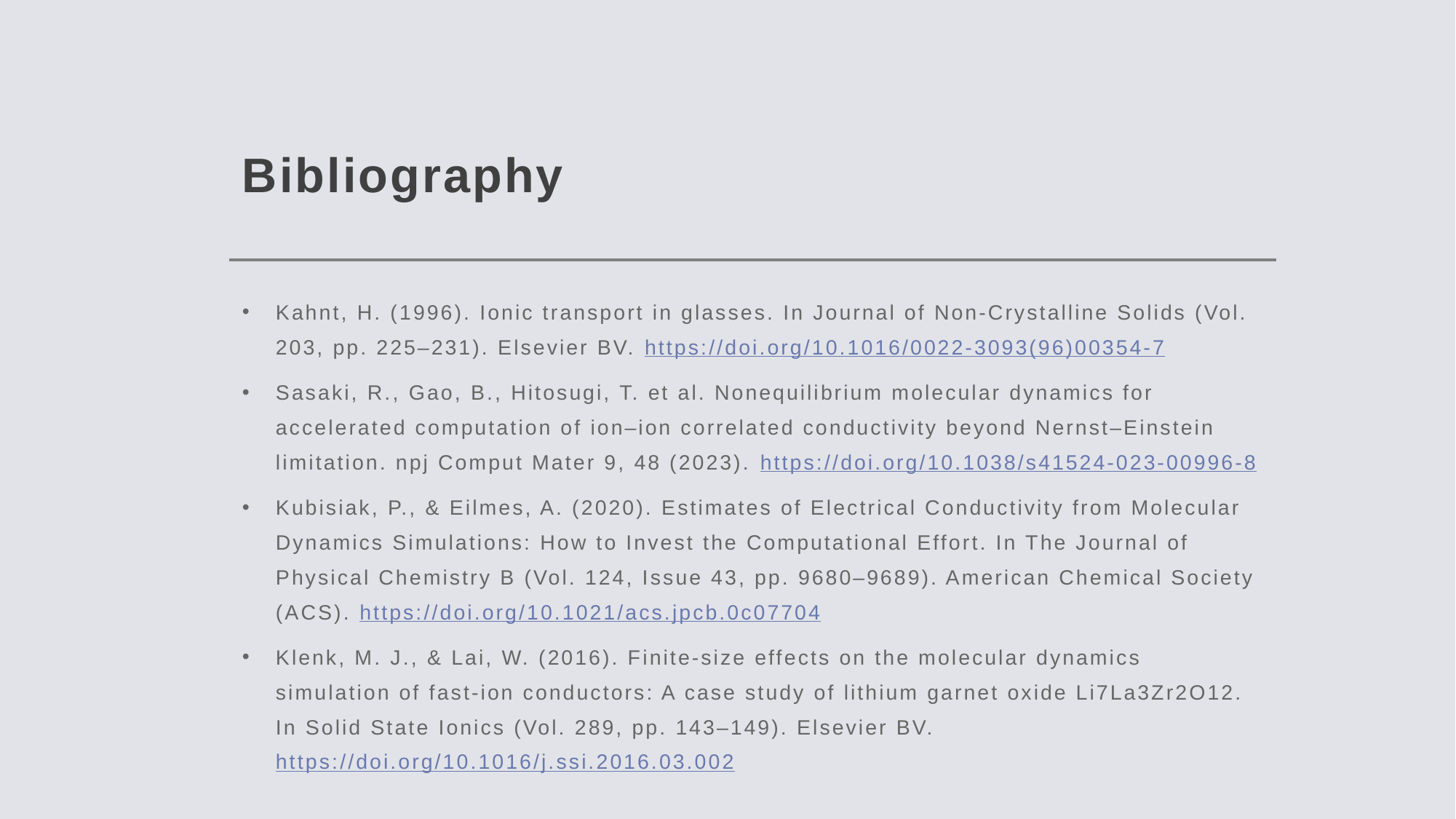

# Bibliography
Kahnt, H. (1996). Ionic transport in glasses. In Journal of Non-Crystalline Solids (Vol. 203, pp. 225–231). Elsevier BV. https://doi.org/10.1016/0022-3093(96)00354-7
Sasaki, R., Gao, B., Hitosugi, T. et al. Nonequilibrium molecular dynamics for accelerated computation of ion–ion correlated conductivity beyond Nernst–Einstein limitation. npj Comput Mater 9, 48 (2023). https://doi.org/10.1038/s41524-023-00996-8
Kubisiak, P., & Eilmes, A. (2020). Estimates of Electrical Conductivity from Molecular Dynamics Simulations: How to Invest the Computational Effort. In The Journal of Physical Chemistry B (Vol. 124, Issue 43, pp. 9680–9689). American Chemical Society (ACS). https://doi.org/10.1021/acs.jpcb.0c07704
Klenk, M. J., & Lai, W. (2016). Finite-size effects on the molecular dynamics simulation of fast-ion conductors: A case study of lithium garnet oxide Li7La3Zr2O12. In Solid State Ionics (Vol. 289, pp. 143–149). Elsevier BV. https://doi.org/10.1016/j.ssi.2016.03.002